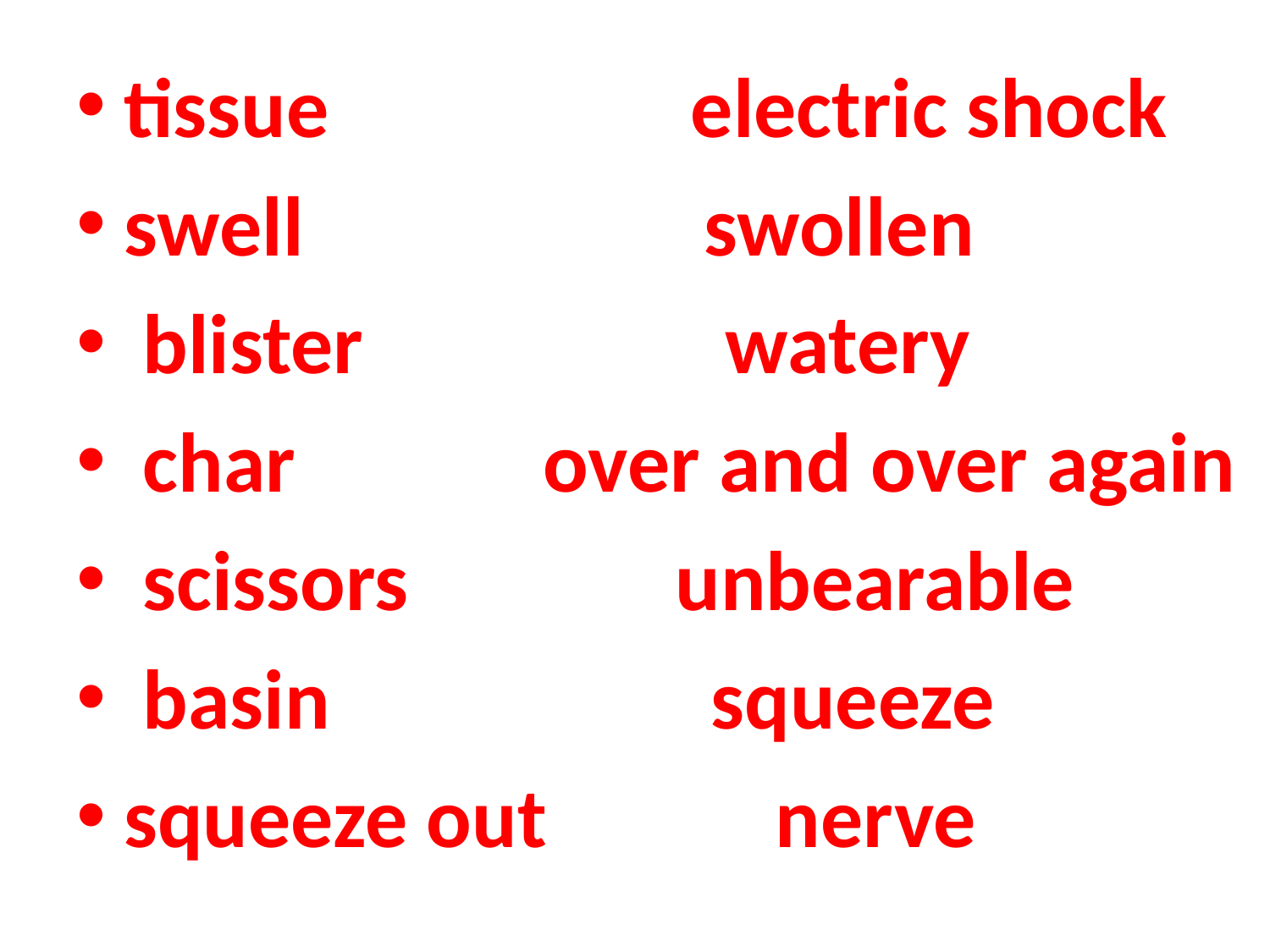

tissue                   electric shock
swell                     swollen
 blister                   watery
 char             over and over again
 scissors              unbearable
 basin                    squeeze
squeeze out            nerve